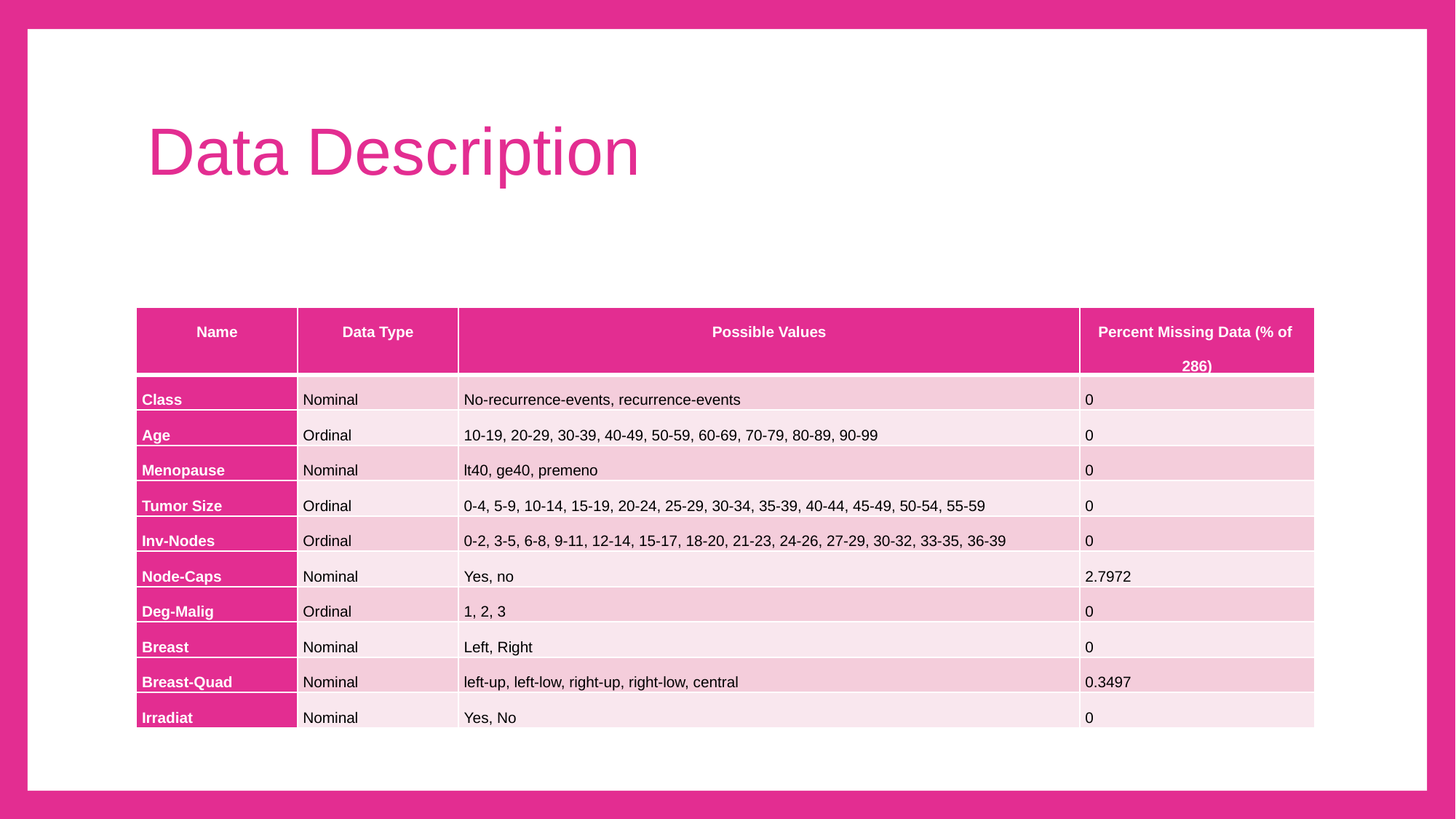

# Data Description
| Name | Data Type | Possible Values | Percent Missing Data (% of 286) |
| --- | --- | --- | --- |
| Class | Nominal | No-recurrence-events, recurrence-events | 0 |
| Age | Ordinal | 10-19, 20-29, 30-39, 40-49, 50-59, 60-69, 70-79, 80-89, 90-99 | 0 |
| Menopause | Nominal | lt40, ge40, premeno | 0 |
| Tumor Size | Ordinal | 0-4, 5-9, 10-14, 15-19, 20-24, 25-29, 30-34, 35-39, 40-44, 45-49, 50-54, 55-59 | 0 |
| Inv-Nodes | Ordinal | 0-2, 3-5, 6-8, 9-11, 12-14, 15-17, 18-20, 21-23, 24-26, 27-29, 30-32, 33-35, 36-39 | 0 |
| Node-Caps | Nominal | Yes, no | 2.7972 |
| Deg-Malig | Ordinal | 1, 2, 3 | 0 |
| Breast | Nominal | Left, Right | 0 |
| Breast-Quad | Nominal | left-up, left-low, right-up, right-low, central | 0.3497 |
| Irradiat | Nominal | Yes, No | 0 |